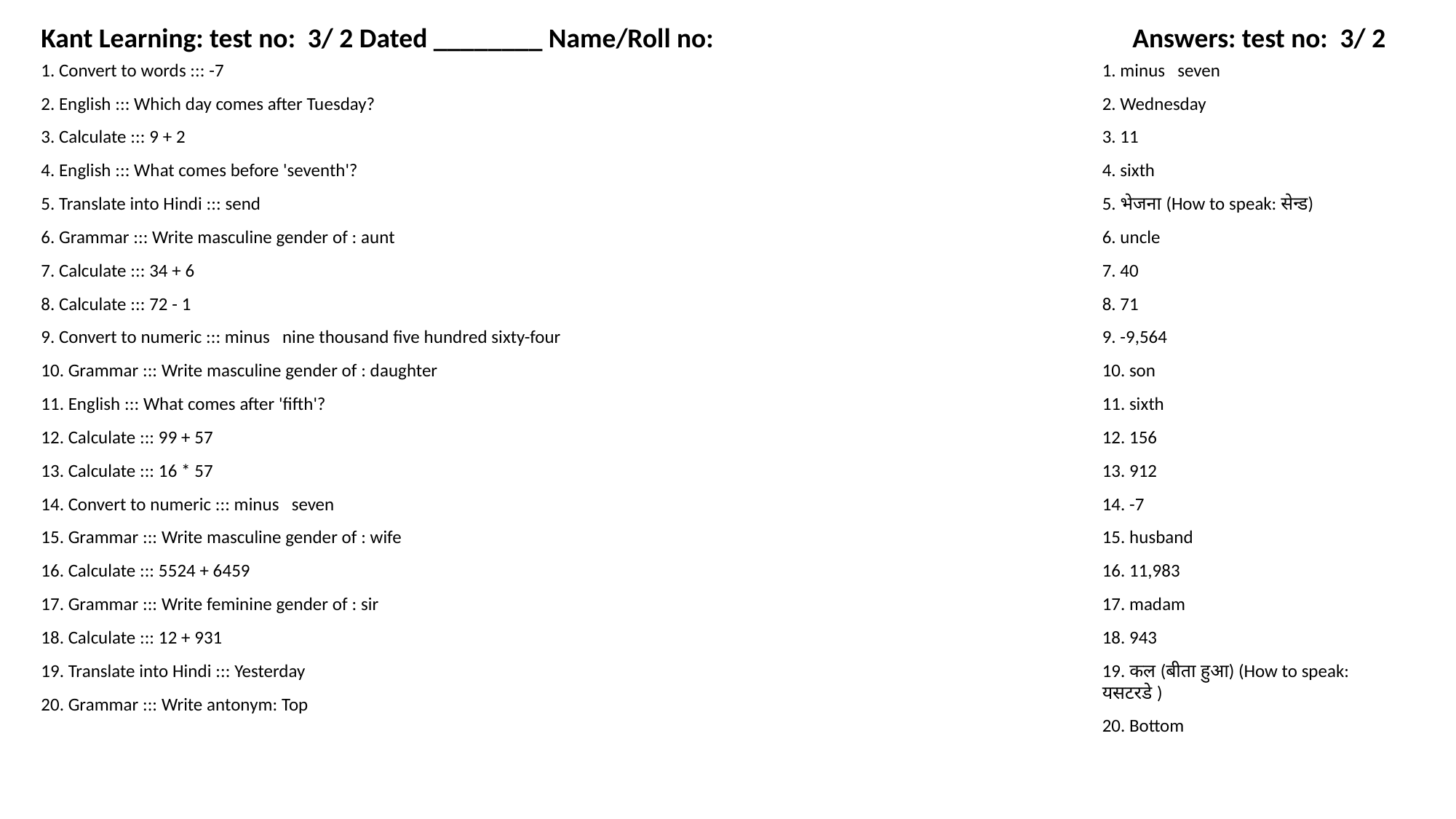

Kant Learning: test no:  3/ 2 Dated ________ Name/Roll no:
Answers: test no:  3/ 2
1. Convert to words ::: -7
1. minus   seven
2. English ::: Which day comes after Tuesday?
2. Wednesday
3. Calculate ::: 9 + 2
3. 11
4. English ::: What comes before 'seventh'?
4. sixth
5. Translate into Hindi ::: send
5. भेजना (How to speak: सेन्ड)
6. Grammar ::: Write masculine gender of : aunt
6. uncle
7. Calculate ::: 34 + 6
7. 40
8. Calculate ::: 72 - 1
8. 71
9. Convert to numeric ::: minus   nine thousand five hundred sixty-four
9. -9,564
10. Grammar ::: Write masculine gender of : daughter
10. son
11. English ::: What comes after 'fifth'?
11. sixth
12. Calculate ::: 99 + 57
12. 156
13. Calculate ::: 16 * 57
13. 912
14. Convert to numeric ::: minus   seven
14. -7
15. Grammar ::: Write masculine gender of : wife
15. husband
16. Calculate ::: 5524 + 6459
16. 11,983
17. Grammar ::: Write feminine gender of : sir
17. madam
18. Calculate ::: 12 + 931
18. 943
19. Translate into Hindi ::: Yesterday
19. कल (बीता हुआ) (How to speak: यसटरडे )
20. Grammar ::: Write antonym: Top
20. Bottom